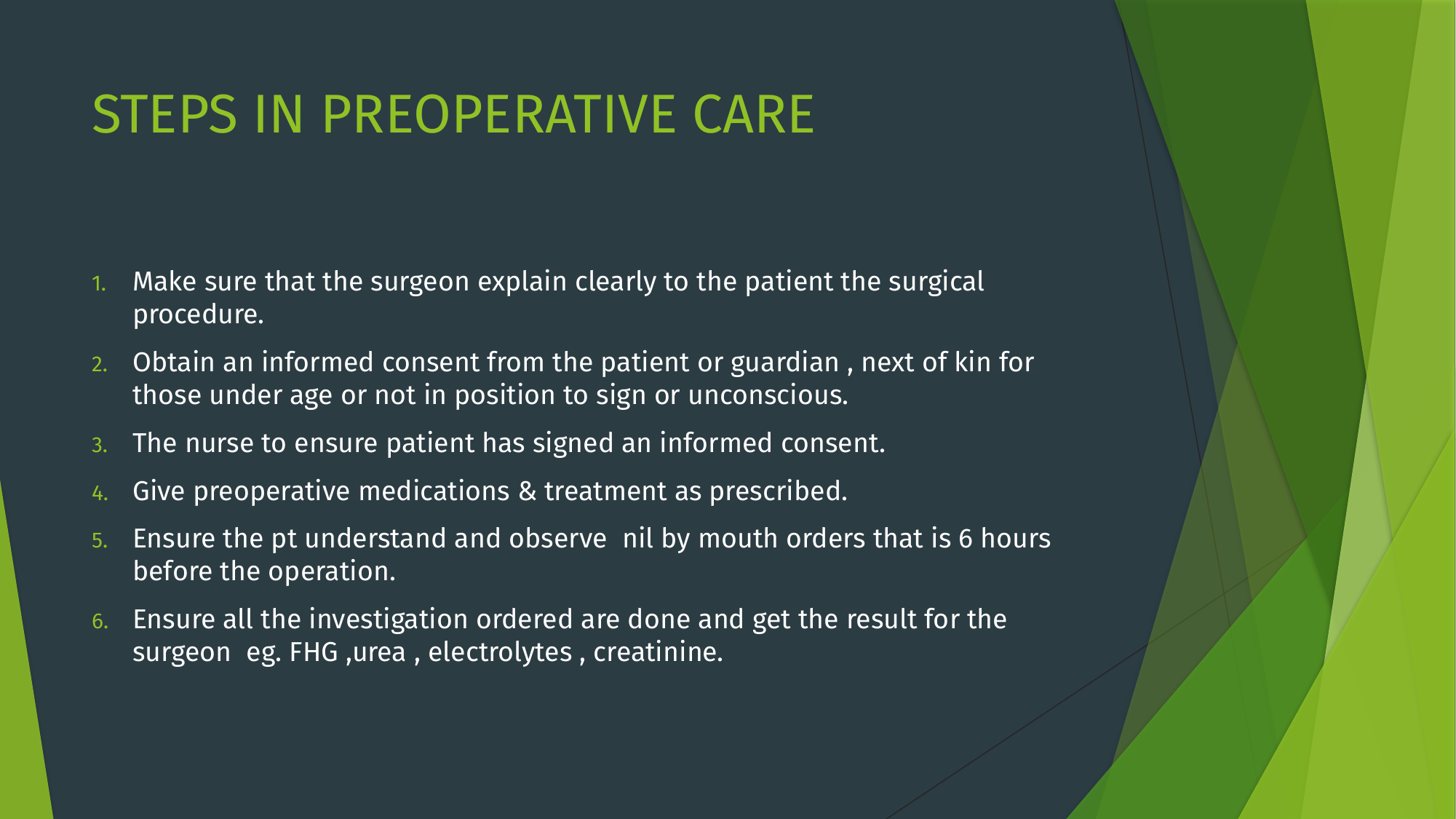

# STEPS IN PREOPERATIVE CARE
Make sure that the surgeon explain clearly to the patient the surgical procedure.
Obtain an informed consent from the patient or guardian , next of kin for those under age or not in position to sign or unconscious.
The nurse to ensure patient has signed an informed consent.
Give preoperative medications & treatment as prescribed.
Ensure the pt understand and observe  nil by mouth orders that is 6 hours before the operation.
Ensure all the investigation ordered are done and get the result for the surgeon  eg. FHG ,urea , electrolytes , creatinine.